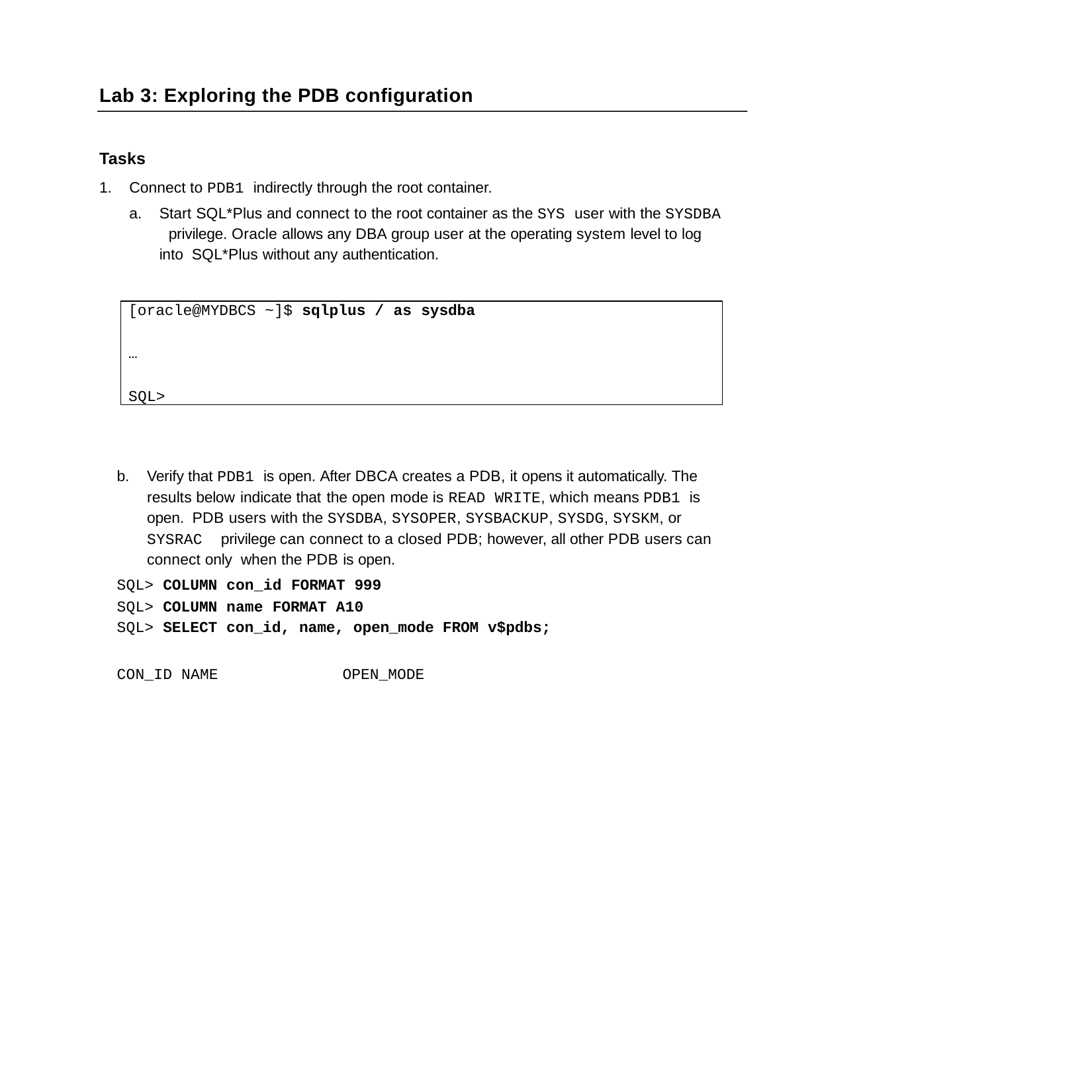

Lab 3: Exploring the PDB configuration

Tasks
Connect to PDB1 indirectly through the root container.
Start SQL*Plus and connect to the root container as the SYS user with the SYSDBA  privilege. Oracle allows any DBA group user at the operating system level to log into  SQL*Plus without any authentication.

[oracle@MYDBCS ~]$ sqlplus / as sysdba
…  SQL>
b.	Verify that PDB1 is open. After DBCA creates a PDB, it opens it automatically. The  results below indicate that the open mode is READ WRITE, which means PDB1 is open.  PDB users with the SYSDBA, SYSOPER, SYSBACKUP, SYSDG, SYSKM, or SYSRAC  privilege can connect to a closed PDB; however, all other PDB users can connect only  when the PDB is open.
SQL> COLUMN con_id FORMAT 999
SQL> COLUMN name FORMAT A10
SQL> SELECT con_id, name, open_mode FROM v$pdbs;

CON_ID NAME	OPEN_MODE